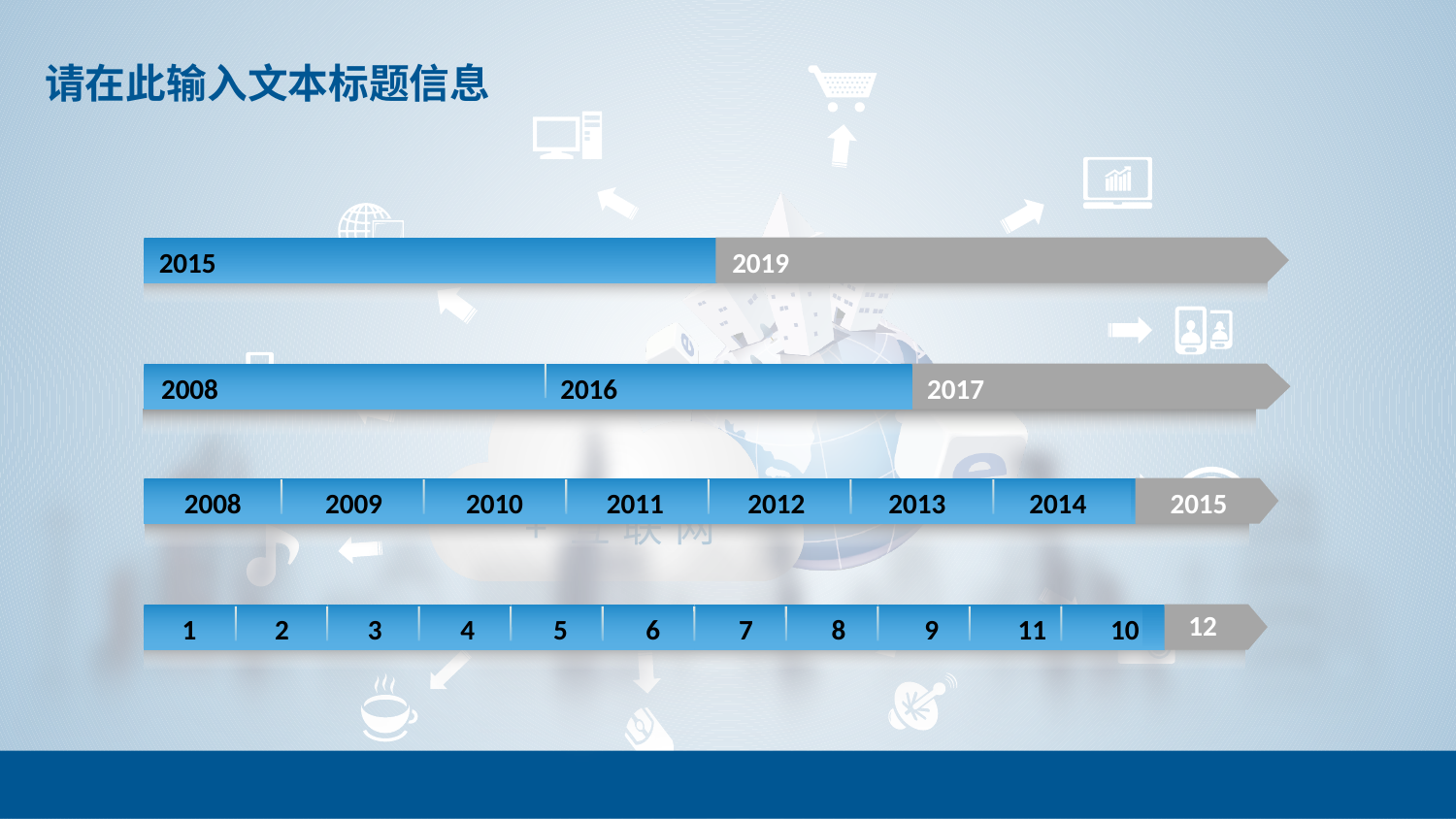

2015

2019

2008

2016

2017

2008

2009

2010

2011

2012

2013

2014

2015

12

1
2
3
4
5
6
7
8
9
11
10